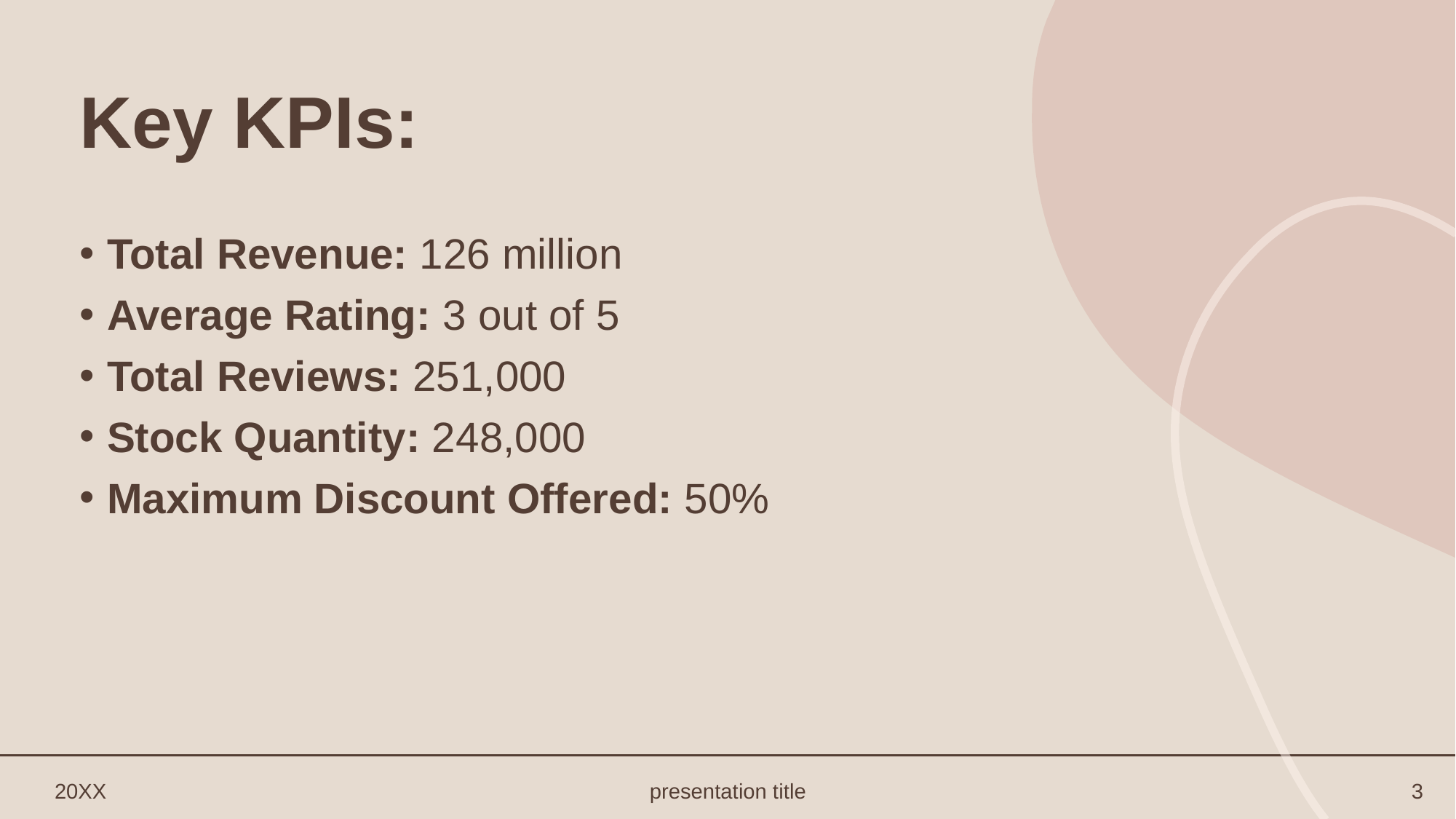

# Key KPIs:
Total Revenue: 126 million
Average Rating: 3 out of 5
Total Reviews: 251,000
Stock Quantity: 248,000
Maximum Discount Offered: 50%

20XX
presentation title
3